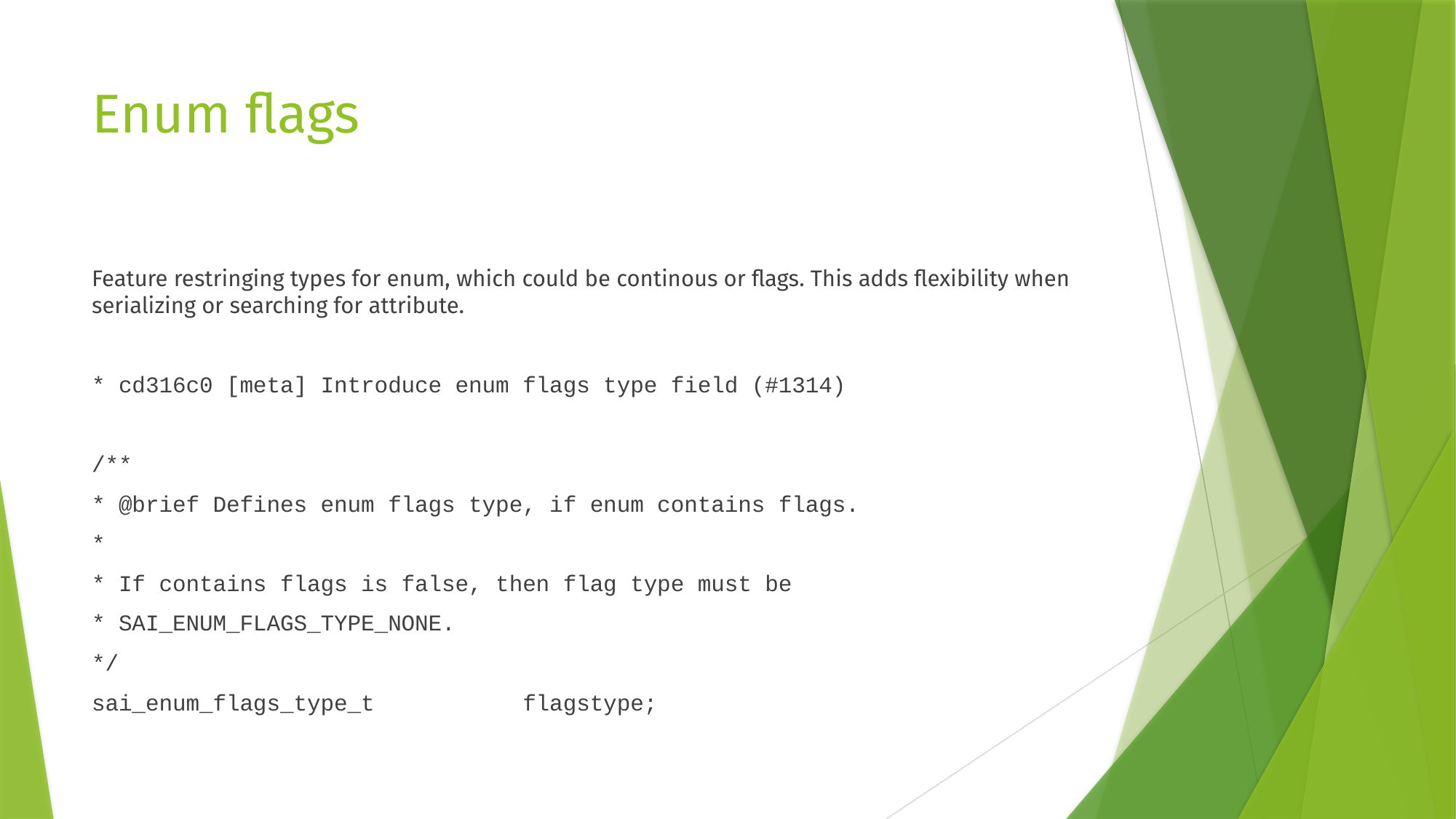

# Enum flags
Feature restringing types for enum, which could be continous or flags. This adds flexibility when serializing or searching for attribute.

* cd316c0 [meta] Introduce enum flags type field (#1314)

/**
* @brief Defines enum flags type, if enum contains flags.
*
* If contains flags is false, then flag type must be
* SAI_ENUM_FLAGS_TYPE_NONE.
*/
sai_enum_flags_type_t           flagstype;